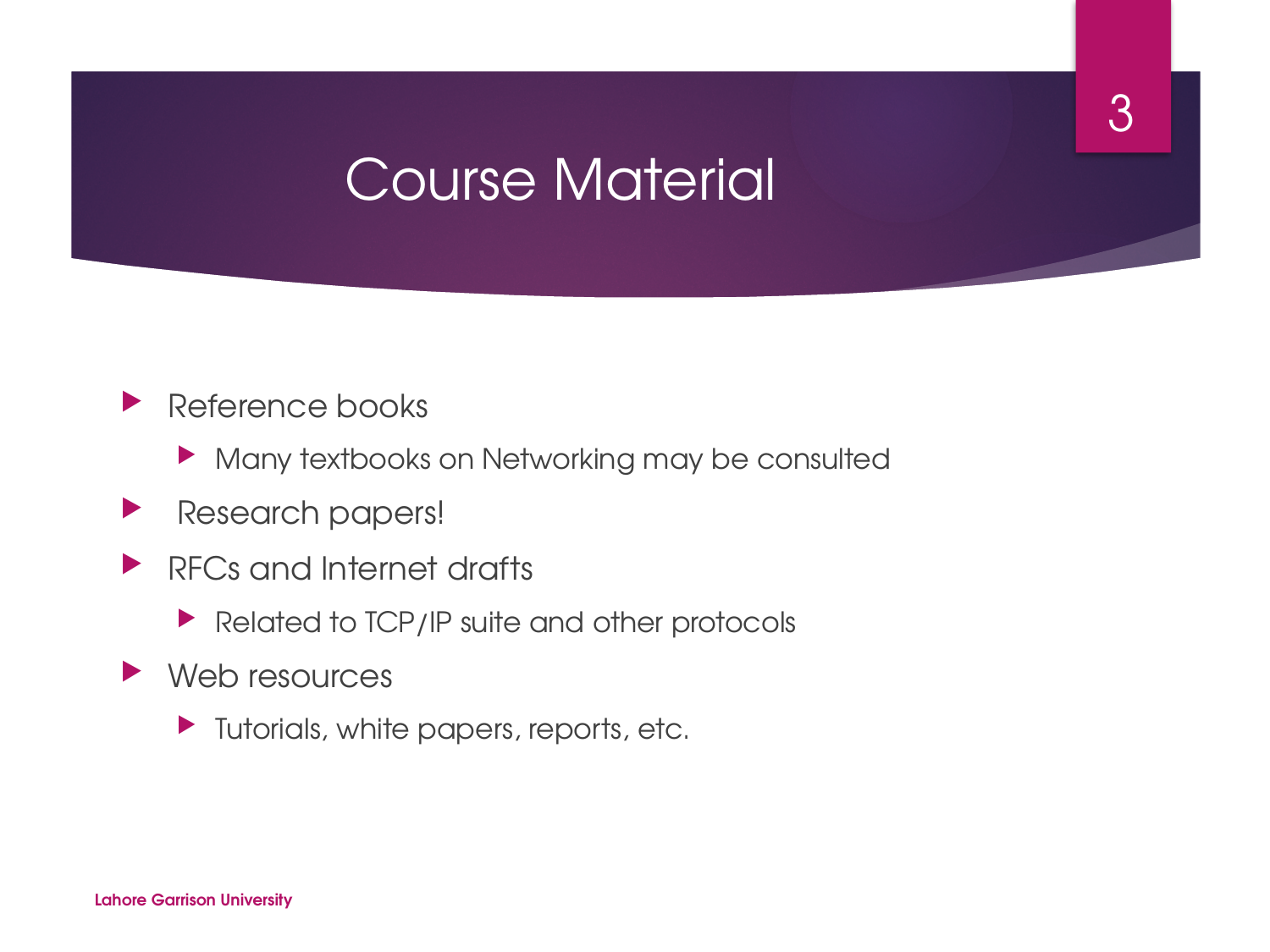

3
# Course Material
Reference books
Many textbooks on Networking may be consulted
 Research papers!
RFCs and Internet drafts
Related to TCP/IP suite and other protocols
Web resources
Tutorials, white papers, reports, etc.
Lahore Garrison University